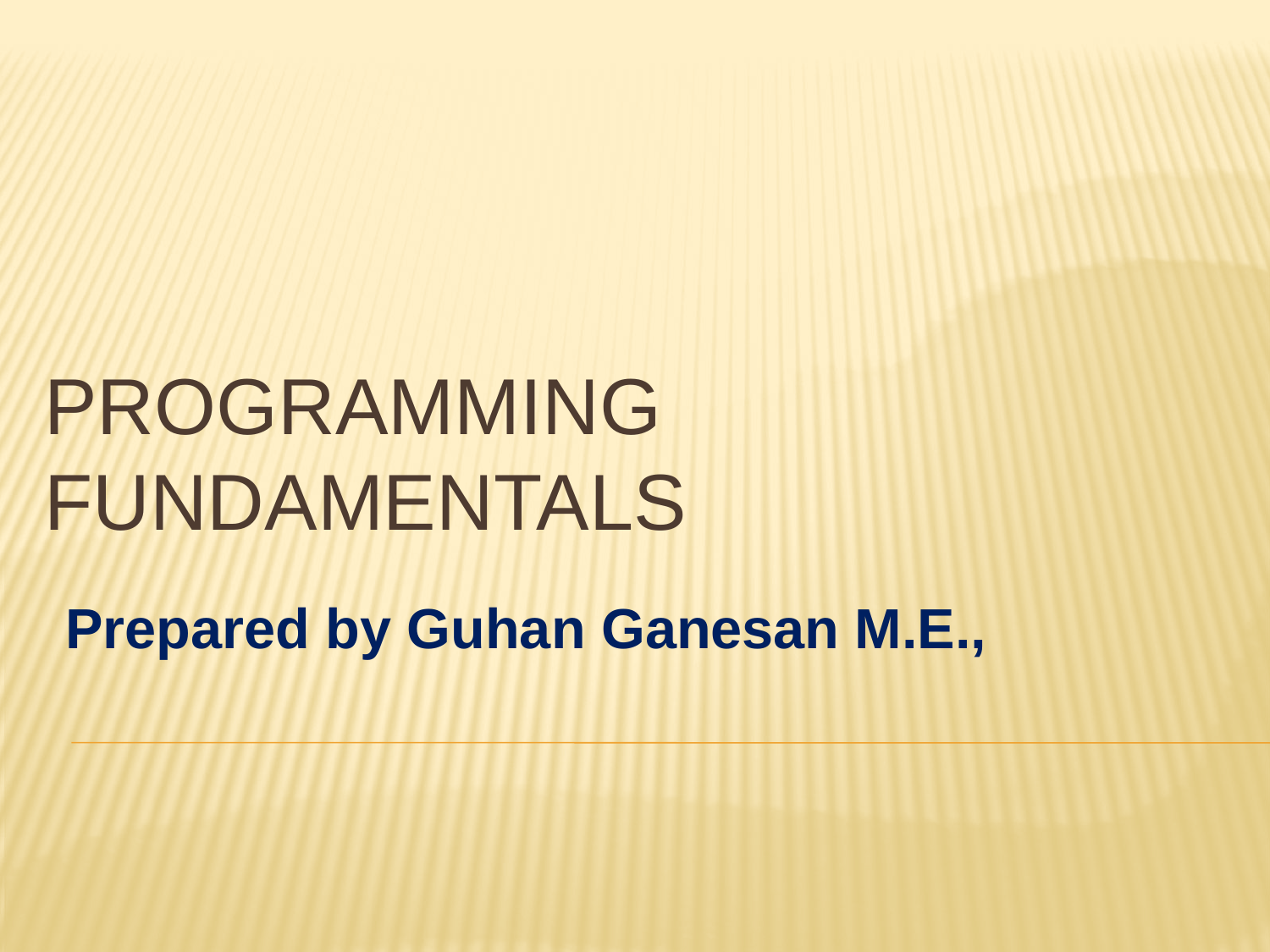

# Programming Fundamentals
Prepared by Guhan Ganesan M.E.,